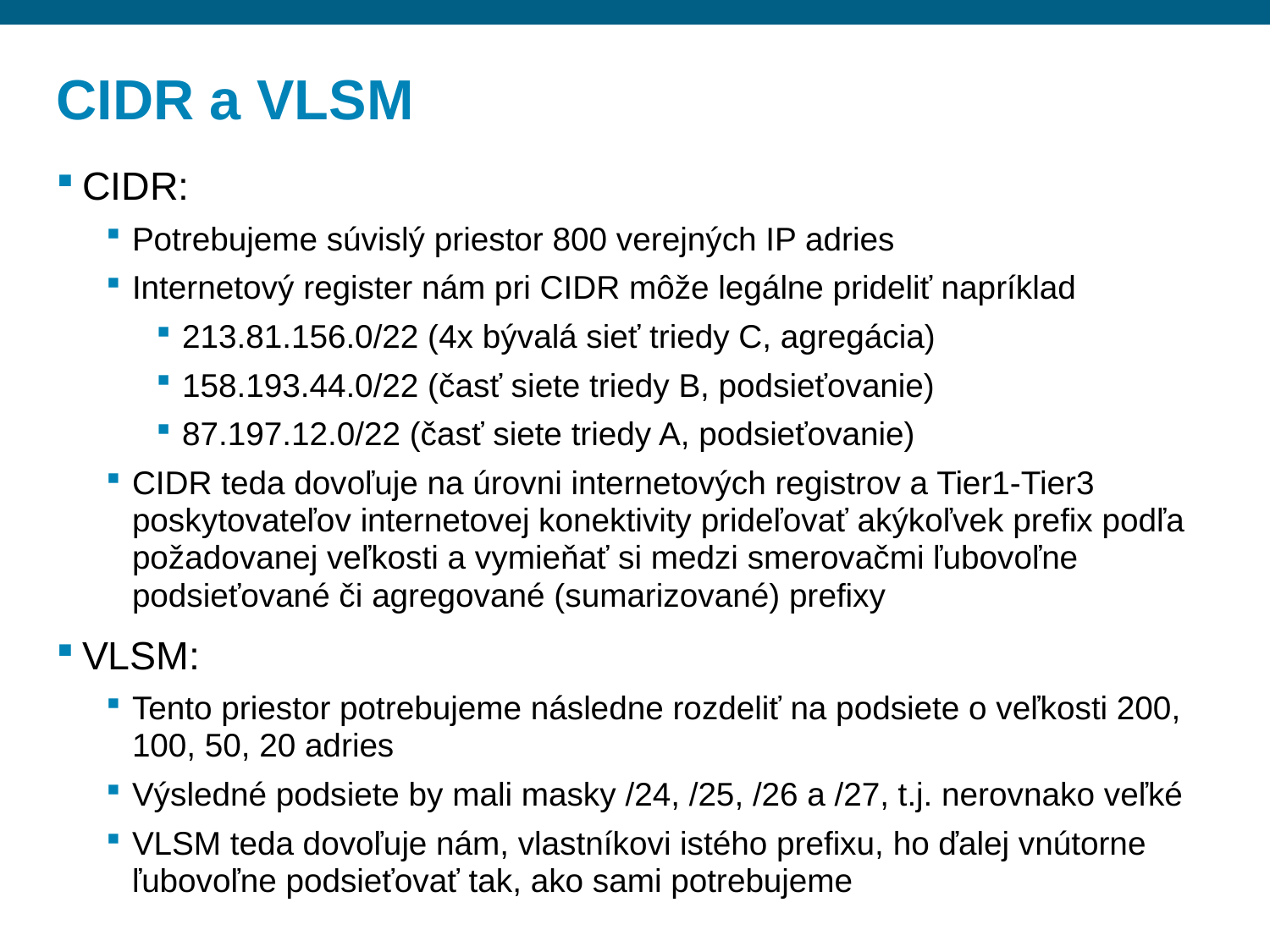

# CIDR a VLSM
CIDR:
Potrebujeme súvislý priestor 800 verejných IP adries
Internetový register nám pri CIDR môže legálne prideliť napríklad
213.81.156.0/22 (4x bývalá sieť triedy C, agregácia)
158.193.44.0/22 (časť siete triedy B, podsieťovanie)
87.197.12.0/22 (časť siete triedy A, podsieťovanie)
CIDR teda dovoľuje na úrovni internetových registrov a Tier1-Tier3 poskytovateľov internetovej konektivity prideľovať akýkoľvek prefix podľa požadovanej veľkosti a vymieňať si medzi smerovačmi ľubovoľne podsieťované či agregované (sumarizované) prefixy
VLSM:
Tento priestor potrebujeme následne rozdeliť na podsiete o veľkosti 200, 100, 50, 20 adries
Výsledné podsiete by mali masky /24, /25, /26 a /27, t.j. nerovnako veľké
VLSM teda dovoľuje nám, vlastníkovi istého prefixu, ho ďalej vnútorne ľubovoľne podsieťovať tak, ako sami potrebujeme